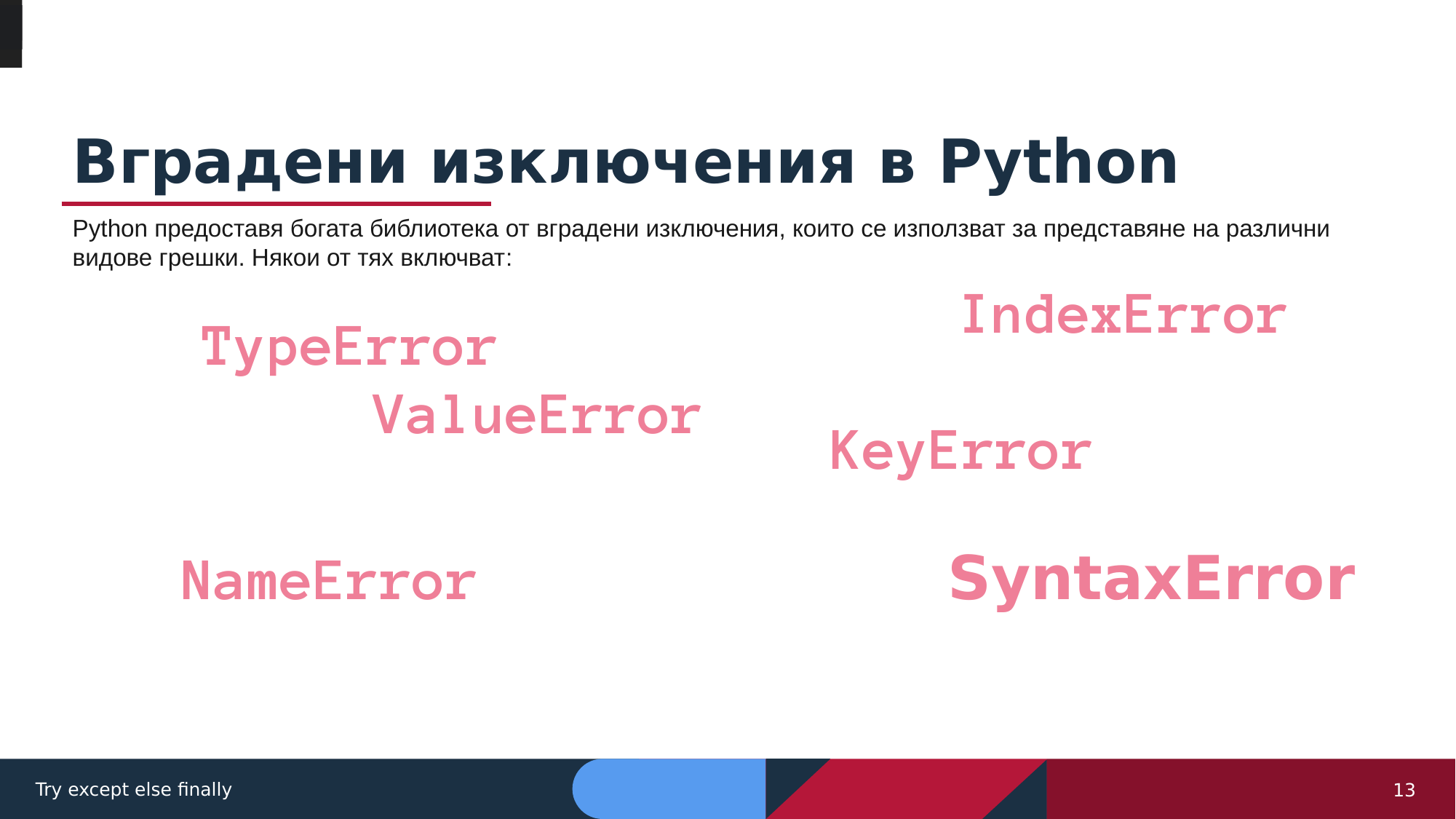

# Вградени изключения в Python
Python предоставя богата библиотека от вградени изключения, които се използват за представяне на различни видове грешки. Някои от тях включват:
IndexError
TypeError
ValueError
KeyError
NameError
SyntaxError
Try except else finally
13